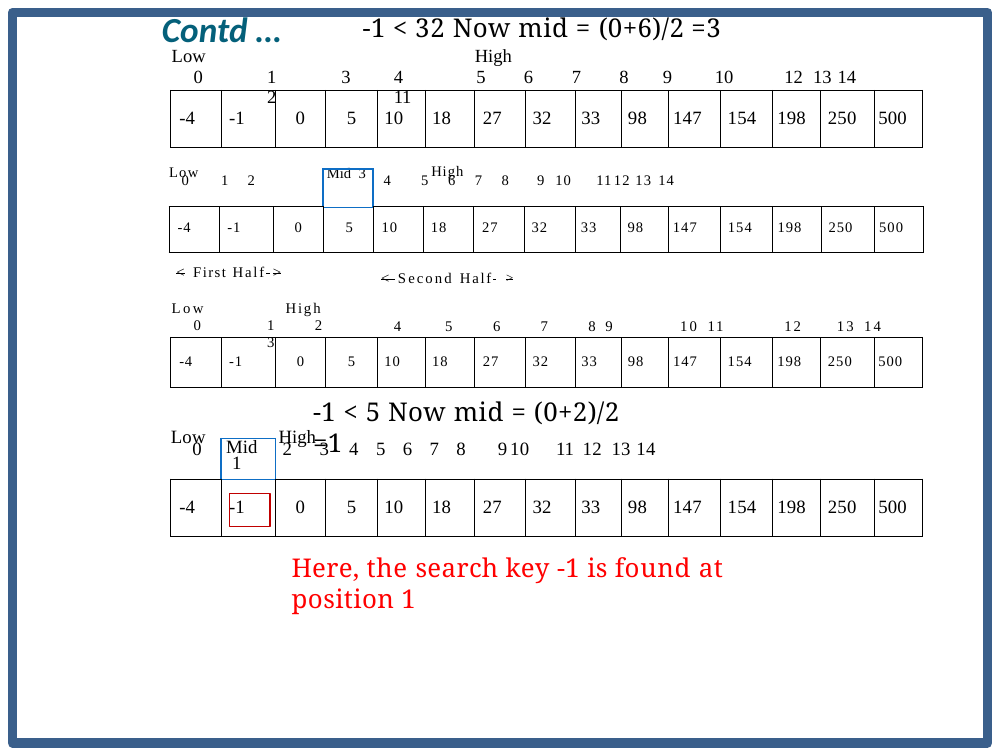

# Contd …
-1 < 32 Now mid = (0+6)/2 =3
High
4	5	6	7	8      9	10 11

Low
0	1	2
3
12  13 14
| -4 | -1 | 0 | 5 | 10 | 18 | 27 | 32 | 33 | 98 | 147 | 154 | 198 | 250 | 500 |
| --- | --- | --- | --- | --- | --- | --- | --- | --- | --- | --- | --- | --- | --- | --- |
| Low 0 1 2 |  |  | Mid 3 | High 4 5 6 7 8 9 10 11 12 13 14 |  |  |  |  |  |  |  |  |  |  |
| --- | --- | --- | --- | --- | --- | --- | --- | --- | --- | --- | --- | --- | --- | --- |
| -4 | -1 | 0 | 5 | 10 | 18 | 27 | 32 | 33 | 98 | 147 | 154 | 198 | 250 | 500 |
< Second Half >
< First Half >
Low	High
0	1	2	3
4	5	6	7	8 9
10 11
12
13 14
| -4 | -1 | 0 | 5 | 10 | 18 | 27 | 32 | 33 | 98 | 147 | 154 | 198 | 250 | 500 |
| --- | --- | --- | --- | --- | --- | --- | --- | --- | --- | --- | --- | --- | --- | --- |
-1 < 5 Now mid = (0+2)/2 =1
| Low 0 | Mid 1 | High 2 3 4 5 6 7 8 9 10 11 12 13 14 |  |  |  |  |  |  |  |  |  |  |  |  |
| --- | --- | --- | --- | --- | --- | --- | --- | --- | --- | --- | --- | --- | --- | --- |
| -4 | -1 | 0 | 5 | 10 | 18 | 27 | 32 | 33 | 98 | 147 | 154 | 198 | 250 | 500 |

Here, the search key -1 is found at position 1
9